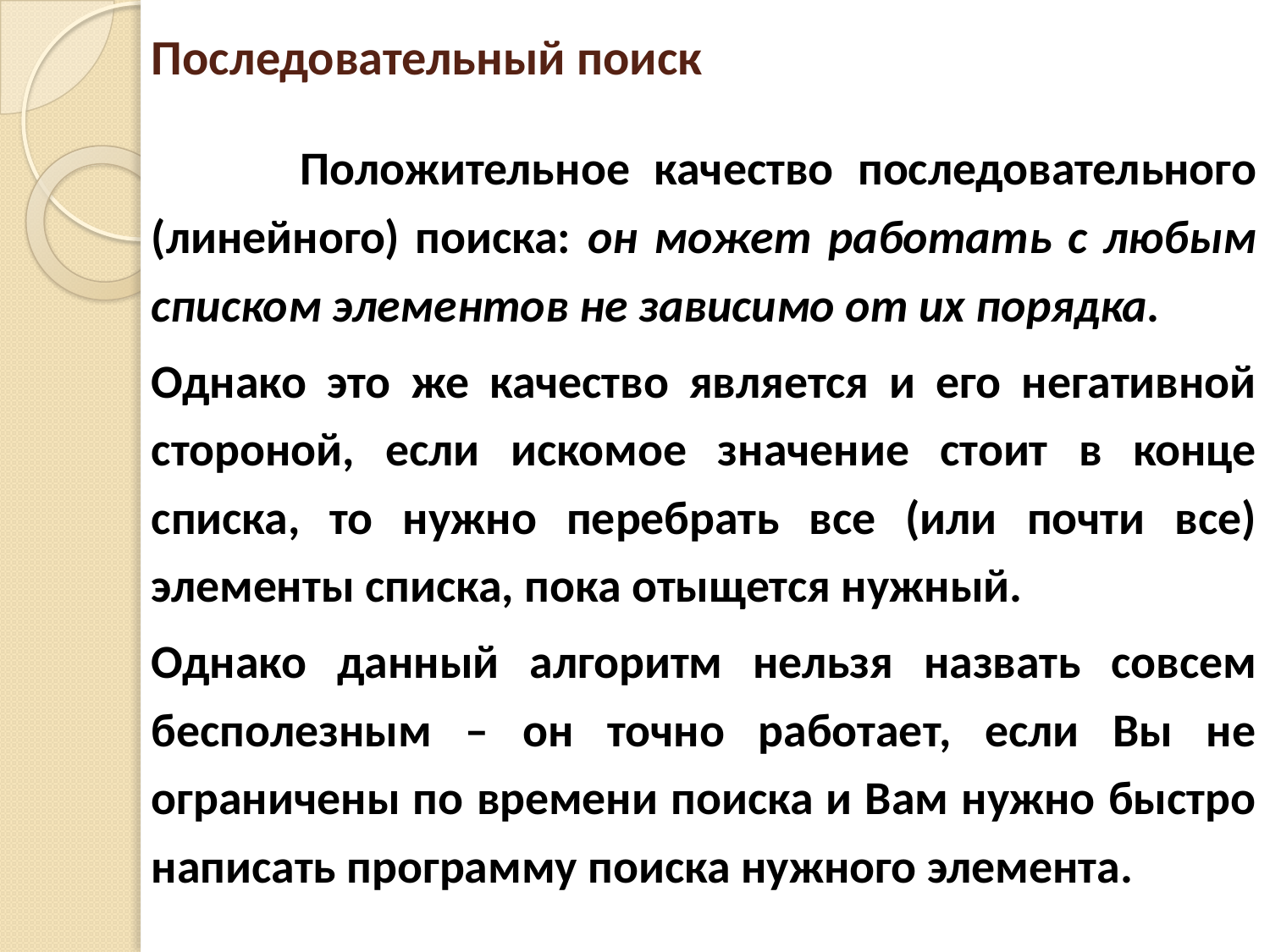

# Последовательный поиск
    Положительное качество последовательного (линейного) поиска: он может работать с любым списком элементов не зависимо от их порядка.
Однако это же качество является и его негативной стороной, если искомое значение стоит в конце списка, то нужно перебрать все (или почти все) элементы списка, пока отыщется нужный.
Однако данный алгоритм нельзя назвать совсем бесполезным – он точно работает, если Вы не ограничены по времени поиска и Вам нужно быстро написать программу поиска нужного элемента.